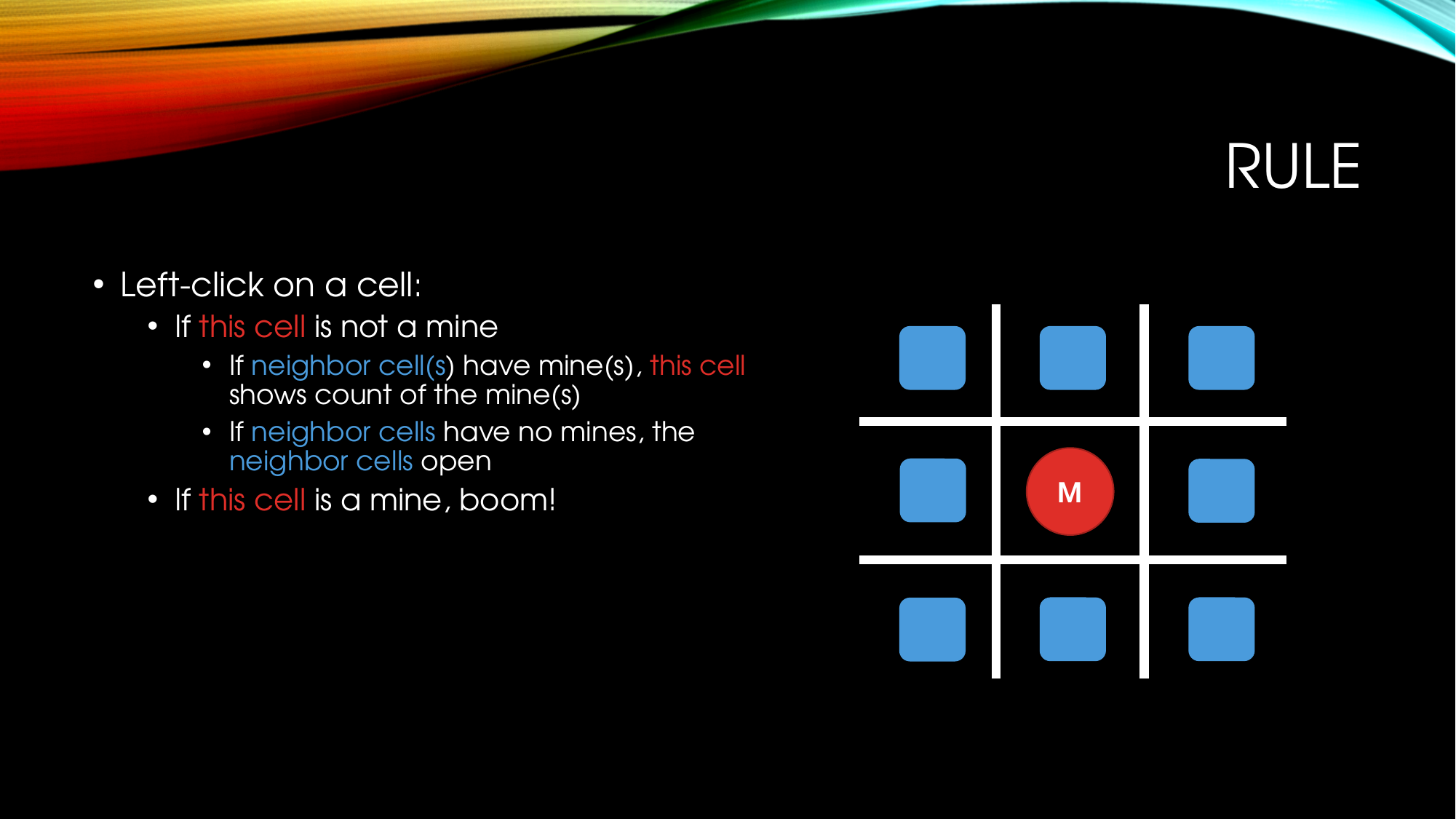

# Rule
Left-click on a cell:
If this cell is not a mine
If neighbor cell(s) have mine(s), this cell  shows count of the mine(s)
If neighbor cells have no mines, the neighbor cells open
If this cell is a mine, boom!

M